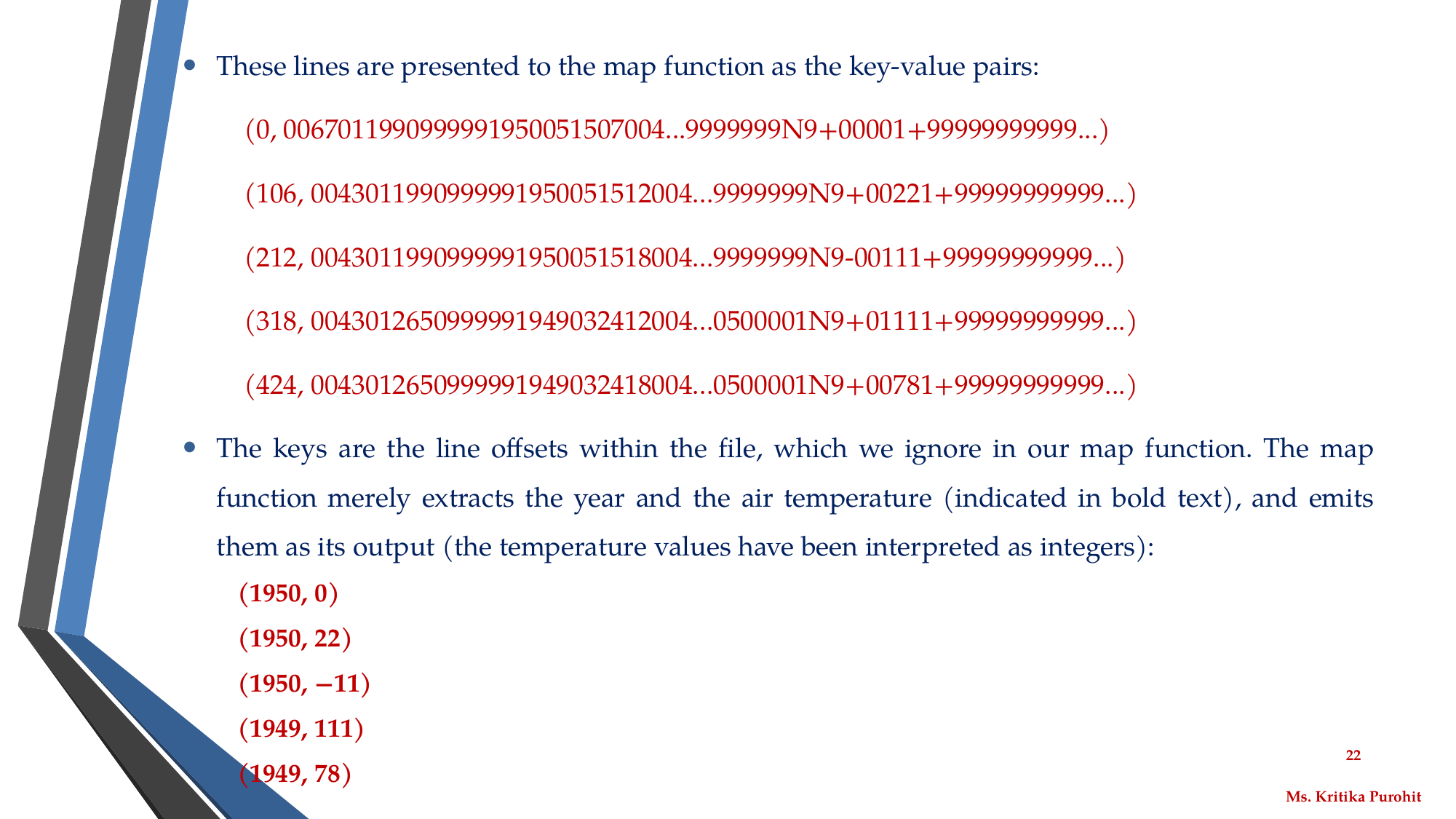

These lines are presented to the map function as the key-value pairs:
 (0, 0067011990999991950051507004...9999999N9+00001+99999999999...)
 (106, 0043011990999991950051512004...9999999N9+00221+99999999999...)
 (212, 0043011990999991950051518004...9999999N9-00111+99999999999...)
 (318, 0043012650999991949032412004...0500001N9+01111+99999999999...)
 (424, 0043012650999991949032418004...0500001N9+00781+99999999999...)
The keys are the line offsets within the file, which we ignore in our map function. The map function merely extracts the year and the air temperature (indicated in bold text), and emits them as its output (the temperature values have been interpreted as integers):
(1950, 0)
(1950, 22)
(1950, −11)
(1949, 111)
(1949, 78)
22
Ms. Kritika Purohit